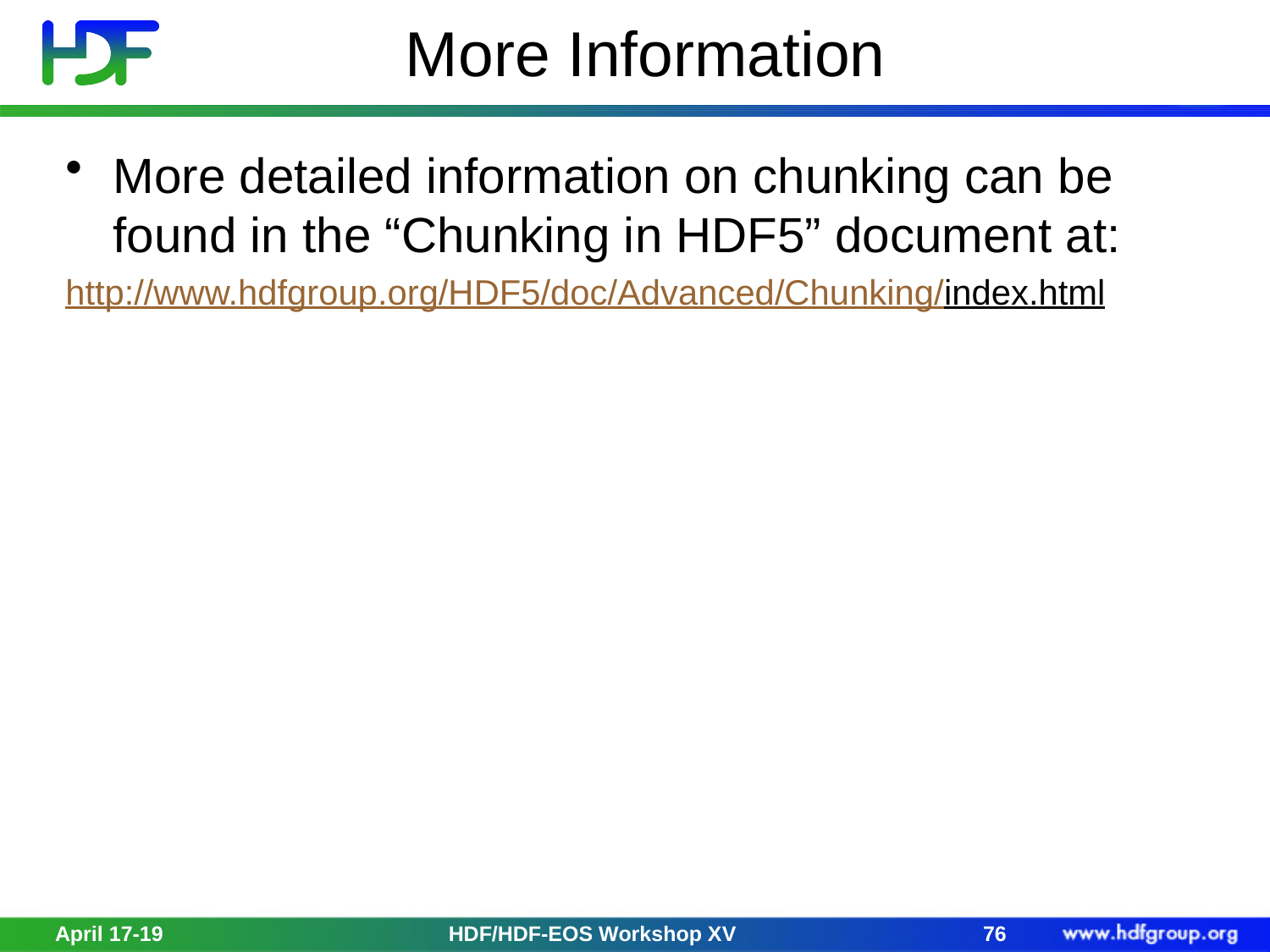

# More Information
More detailed information on chunking can be found in the “Chunking in HDF5” document at:
http://www.hdfgroup.org/HDF5/doc/Advanced/Chunking/index.html
April 17-19
HDF/HDF-EOS Workshop XV
76